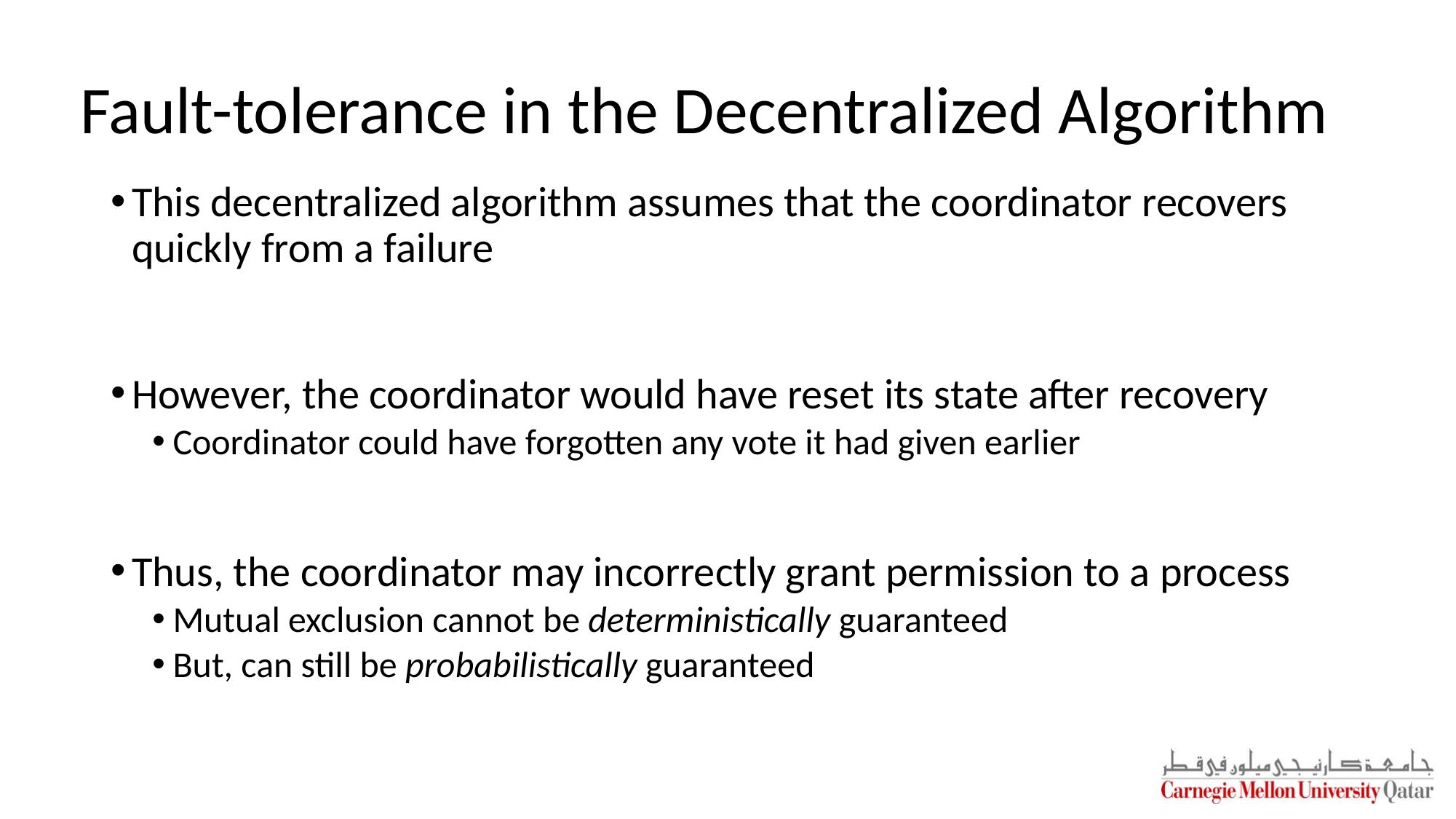

# Fault-tolerance in the Decentralized Algorithm
This decentralized algorithm assumes that the coordinator recovers quickly from a failure

However, the coordinator would have reset its state after recovery
Coordinator could have forgotten any vote it had given earlier

Thus, the coordinator may incorrectly grant permission to a process
Mutual exclusion cannot be deterministically guaranteed
But, can still be probabilistically guaranteed